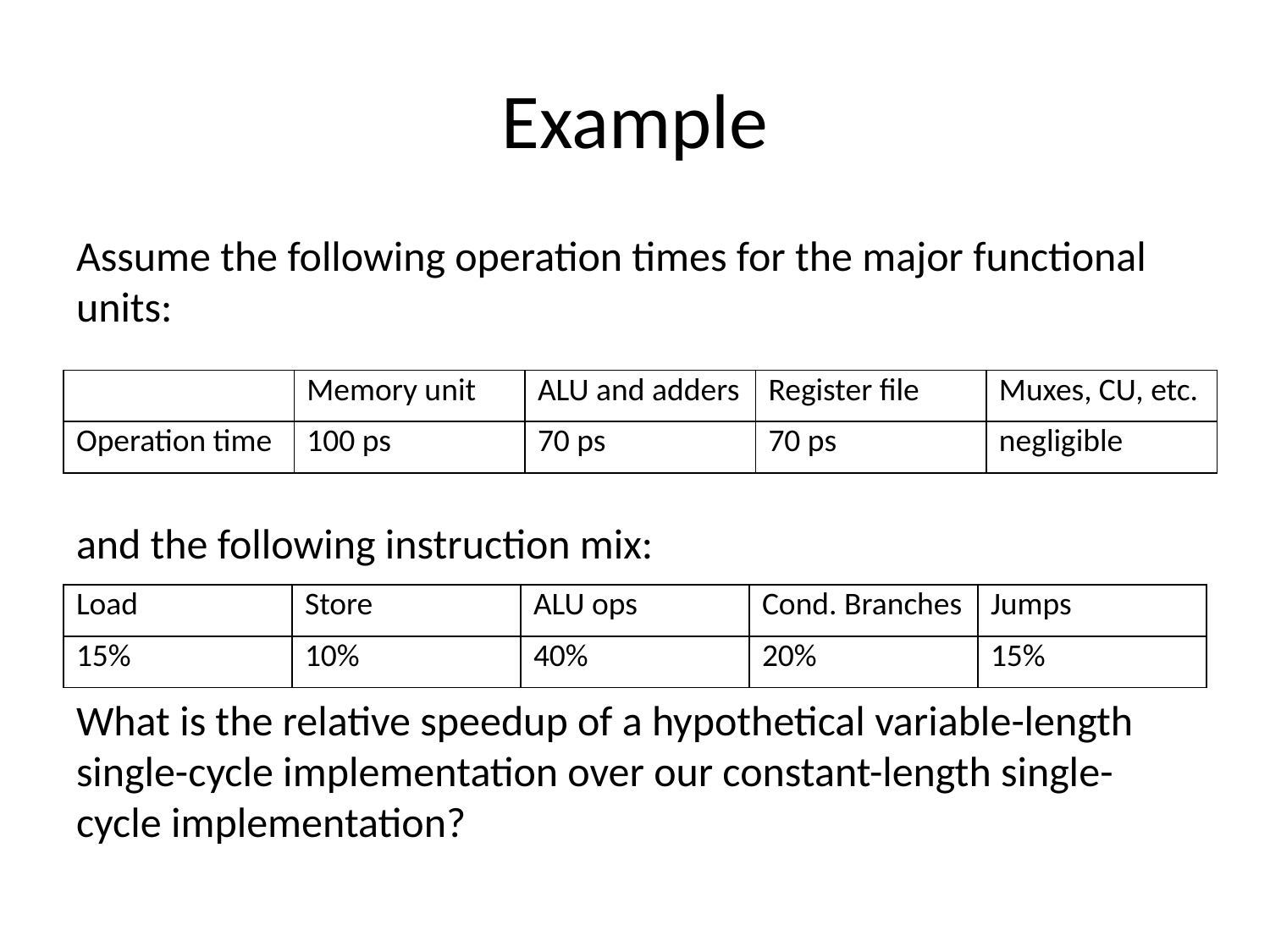

# Example
Assume the following operation times for the major functional units:

and the following instruction mix:

What is the relative speedup of a hypothetical variable-length single-cycle implementation over our constant-length single-cycle implementation?
|  | Memory unit | ALU and adders | Register file | Muxes, CU, etc. |
| --- | --- | --- | --- | --- |
| Operation time | 100 ps | 70 ps | 70 ps | negligible |
| Load | Store | ALU ops | Cond. Branches | Jumps |
| --- | --- | --- | --- | --- |
| 15% | 10% | 40% | 20% | 15% |